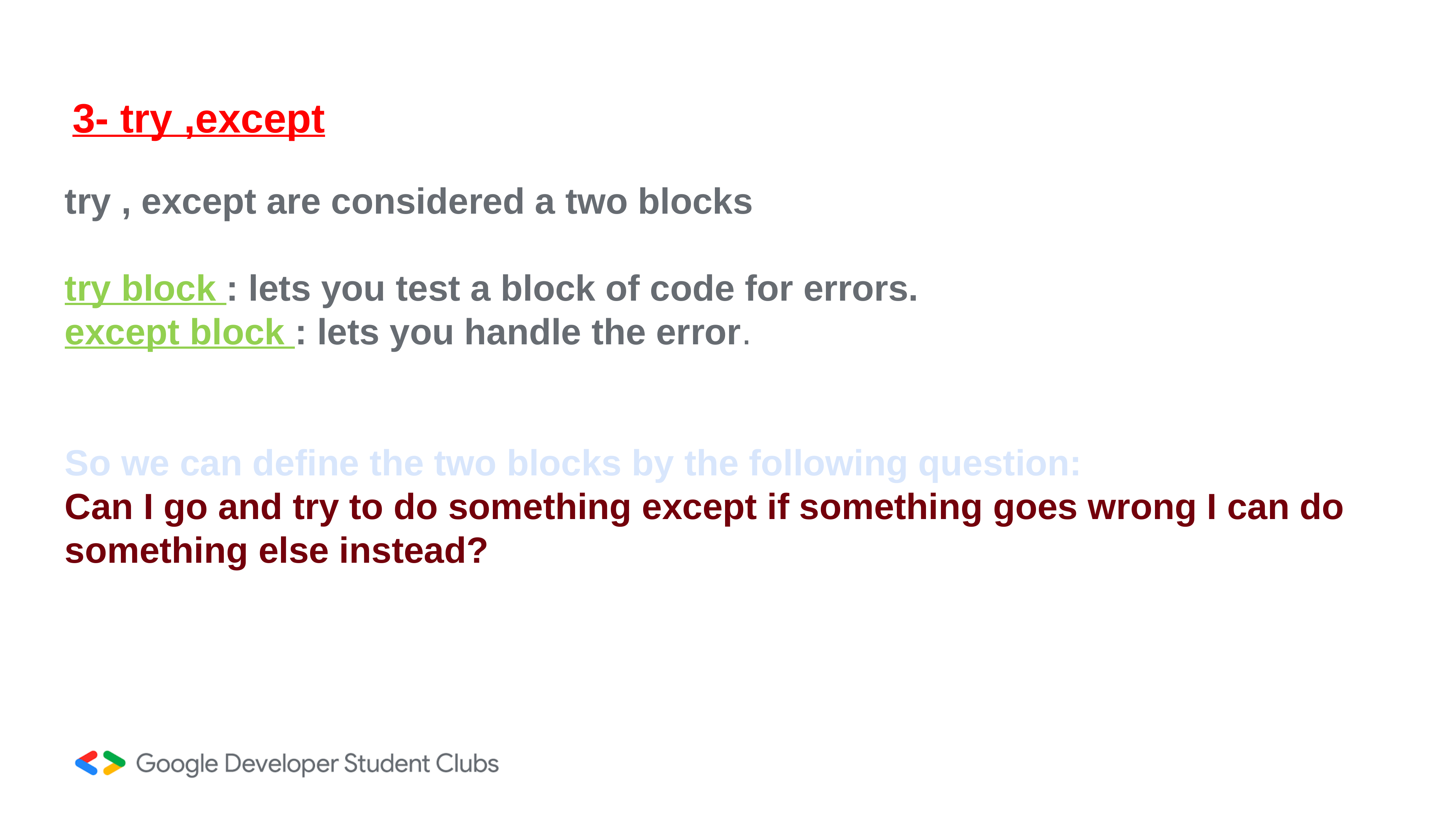

# 3- try ,except
try , except are considered a two blocks

try block : lets you test a block of code for errors.
except block : lets you handle the error.

So we can define the two blocks by the following question:
Can I go and try to do something except if something goes wrong I can do something else instead?